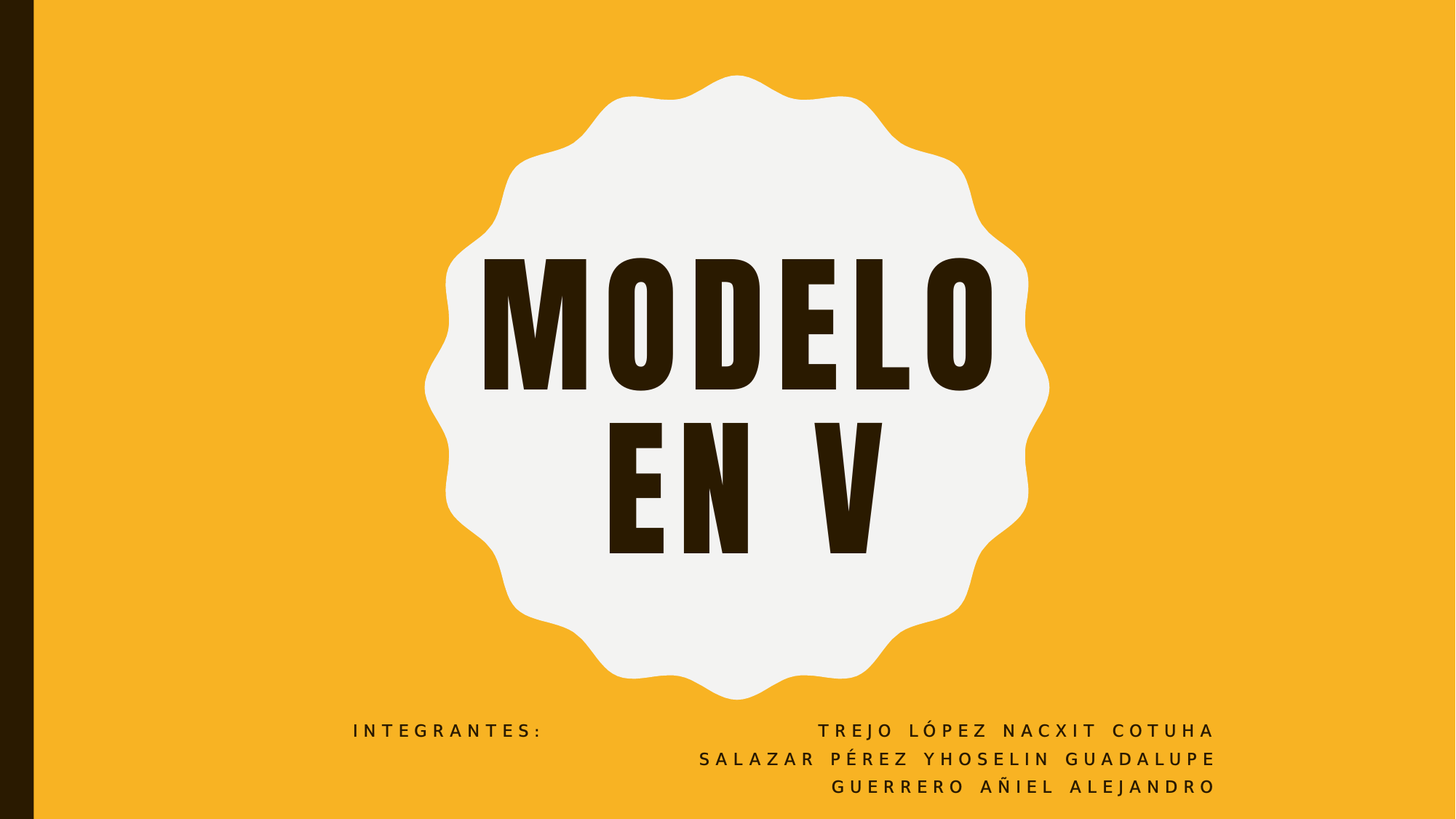

# Modelo en v
Integrantes:                       Trejo López Nacxit Cotuha
Salazar Pérez yhoselin Guadalupe
Guerrero Añiel Alejandro